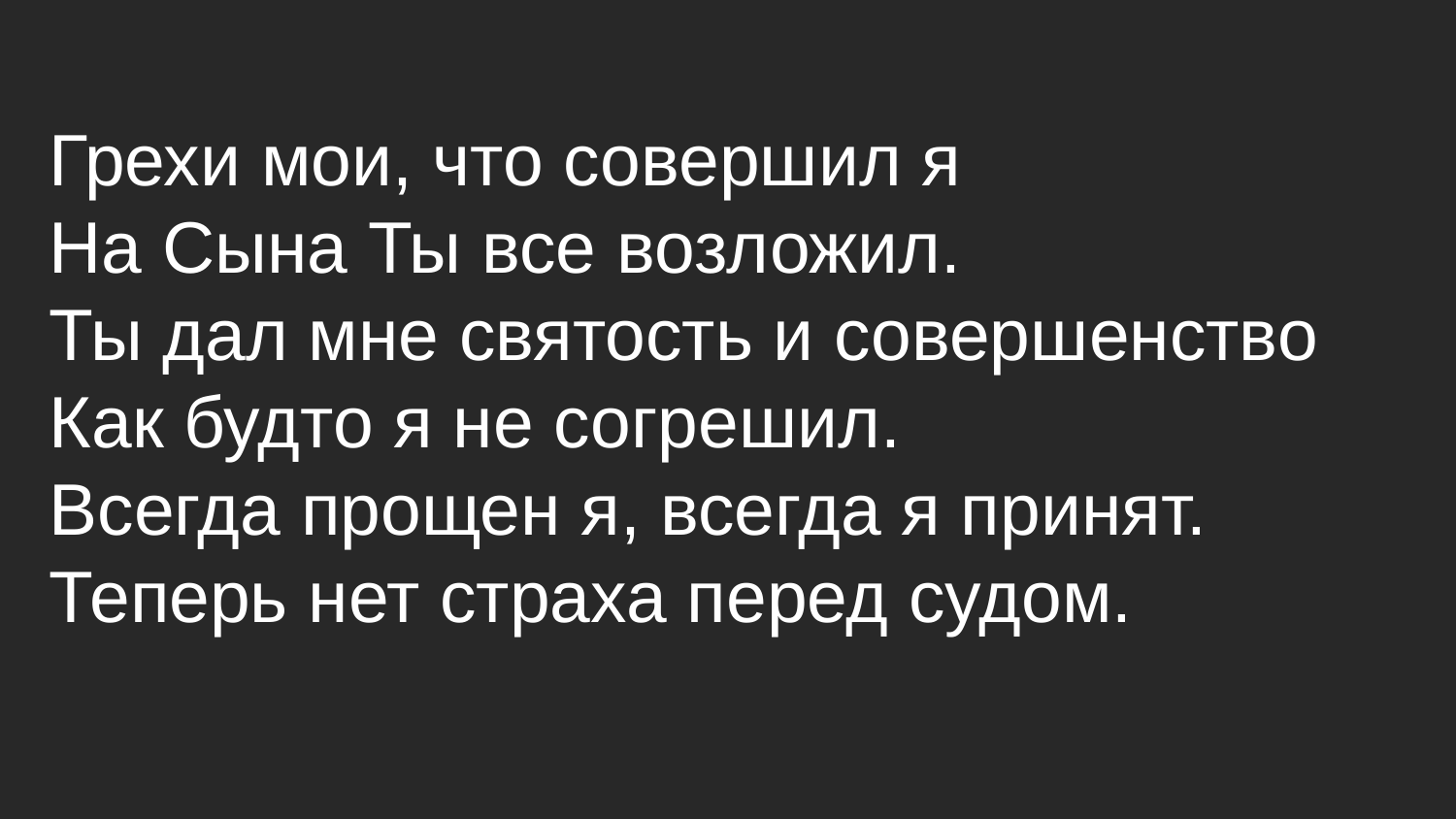

Грехи мои, что совершил я
На Сына Ты все возложил.
Ты дал мне святость и совершенство
Как будто я не согрешил.
Всегда прощен я, всегда я принят.
Теперь нет страха перед судом.